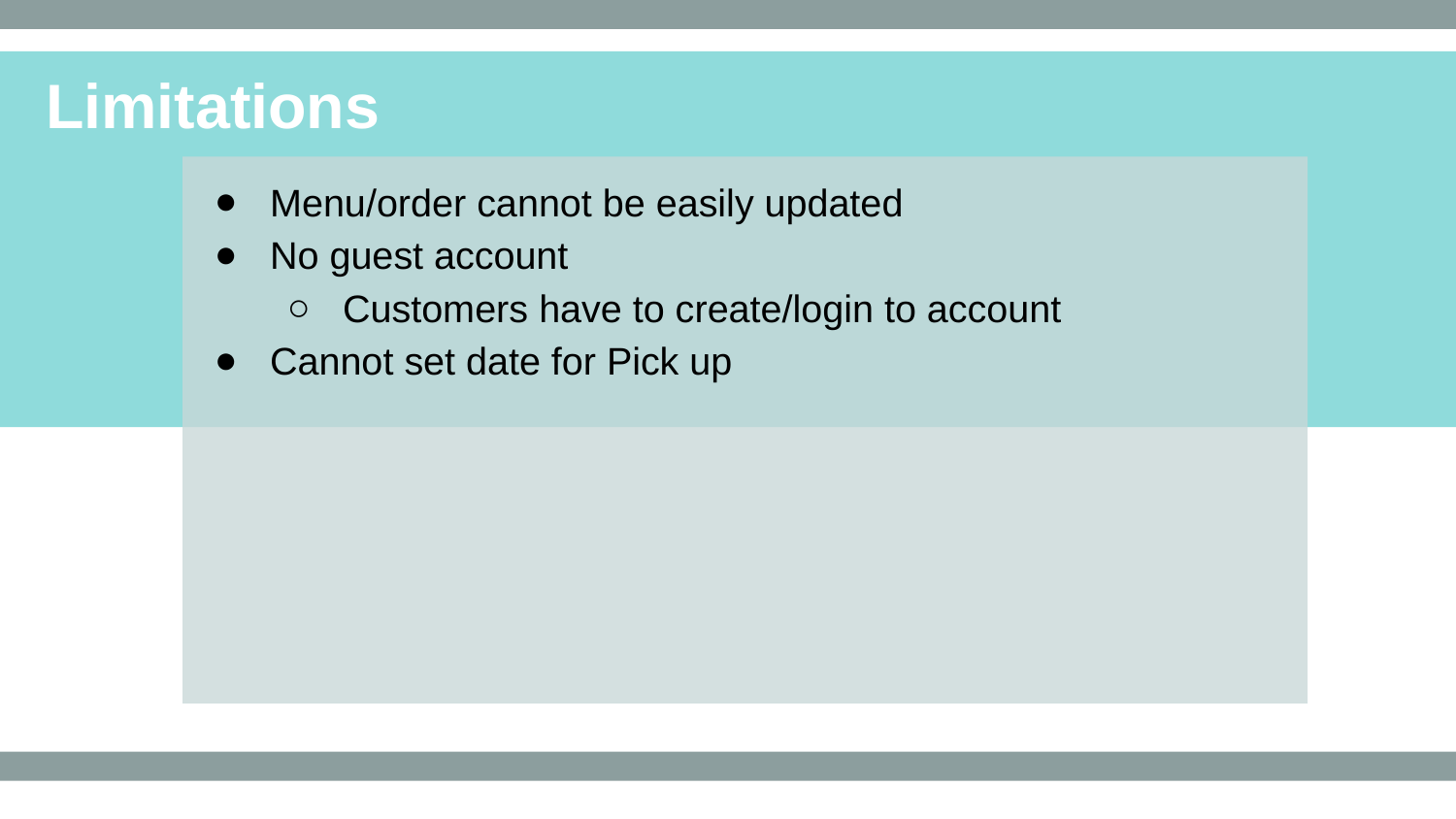

Limitations
Menu/order cannot be easily updated
No guest account
Customers have to create/login to account
Cannot set date for Pick up